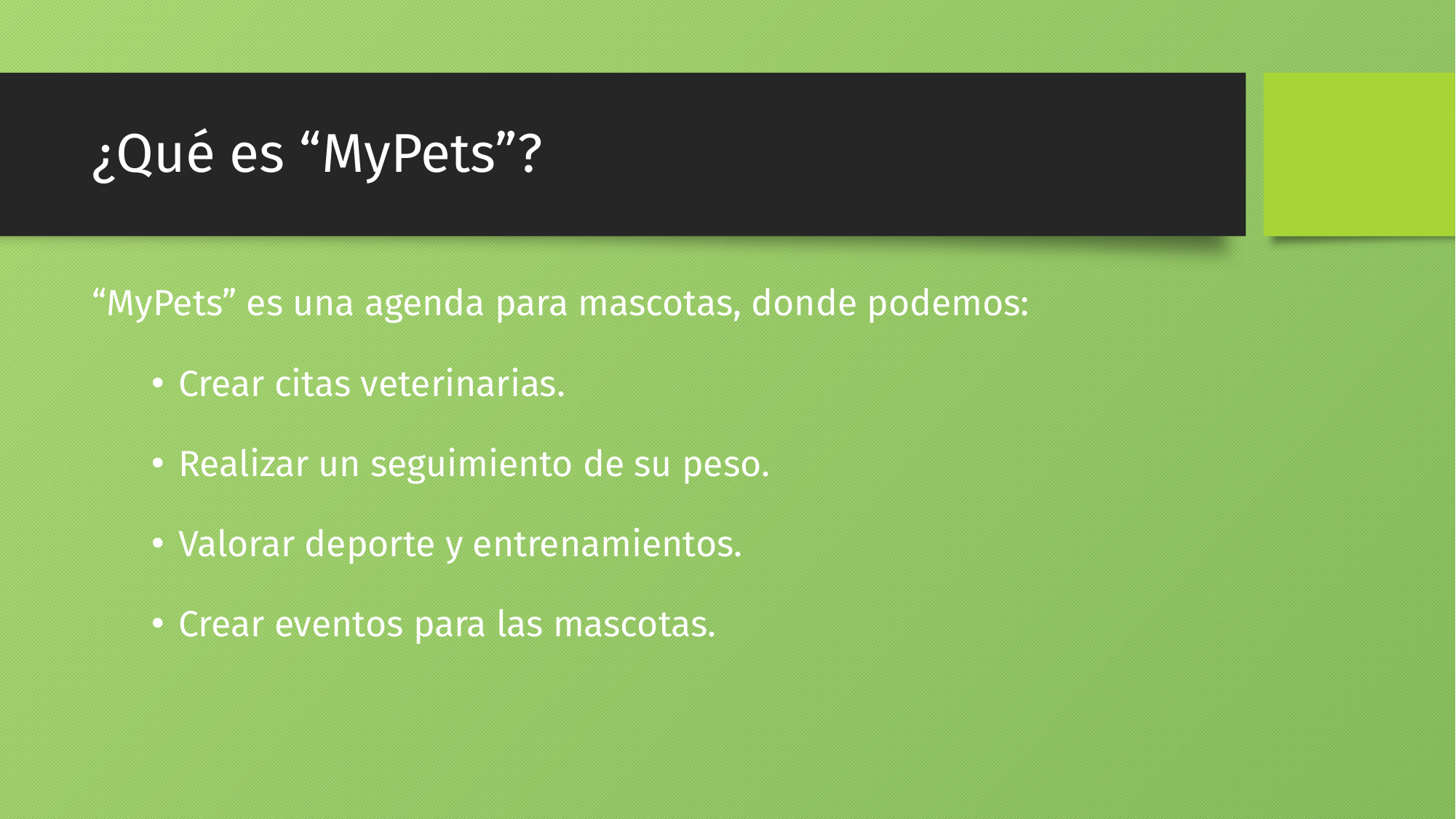

# ¿Qué es “MyPets”?
“MyPets” es una agenda para mascotas, donde podemos:
Crear citas veterinarias.
Realizar un seguimiento de su peso.
Valorar deporte y entrenamientos.
Crear eventos para las mascotas.